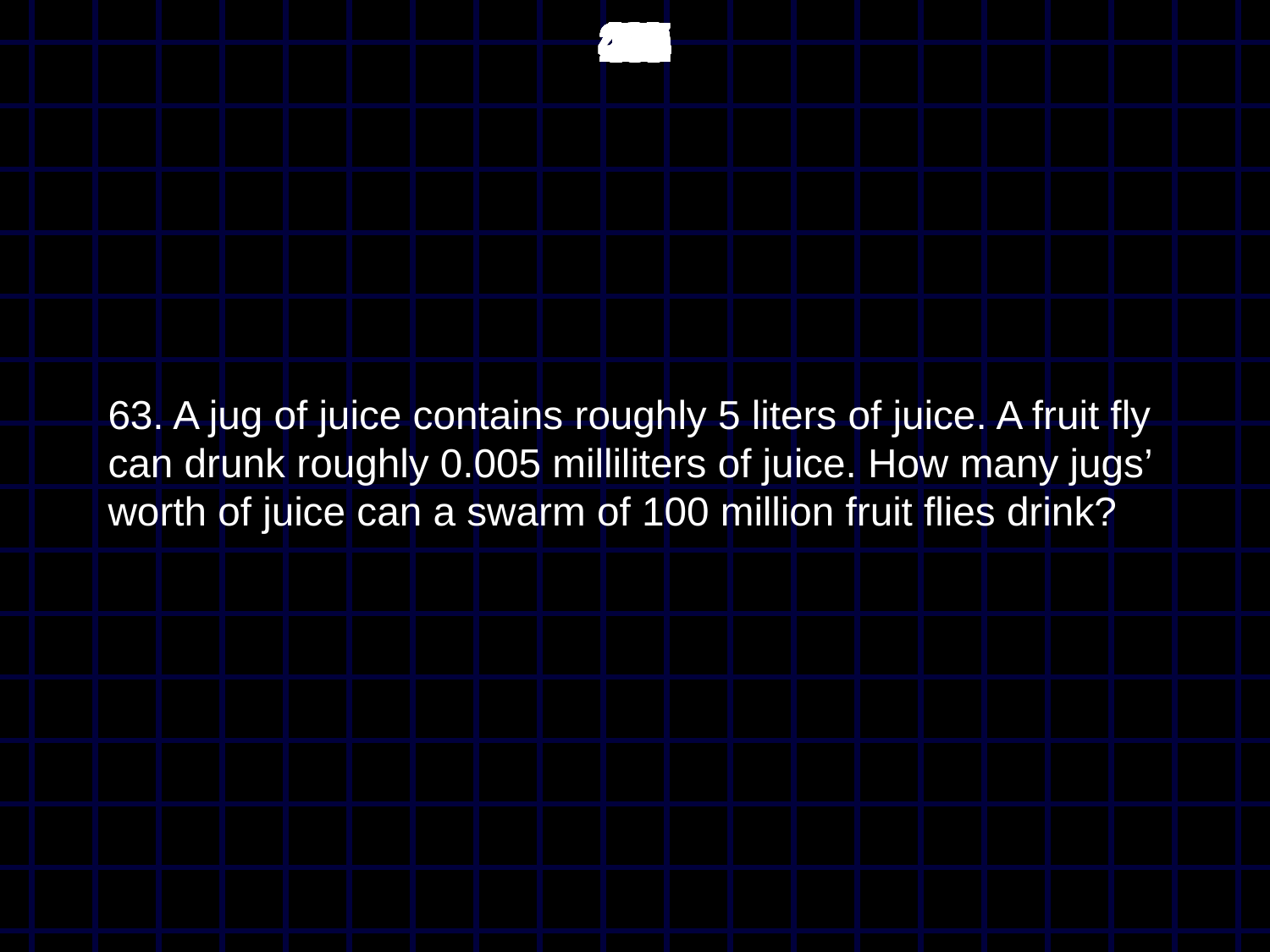

45
44
43
42
41
40
39
38
37
36
35
34
33
32
31
30
29
28
27
26
25
24
23
22
21
20
19
18
17
16
15
14
13
12
11
10
9
8
7
6
5
4
3
2
1
0

# 63. A jug of juice contains roughly 5 liters of juice. A fruit fly can drunk roughly 0.005 milliliters of juice. How many jugs’ worth of juice can a swarm of 100 million fruit flies drink?